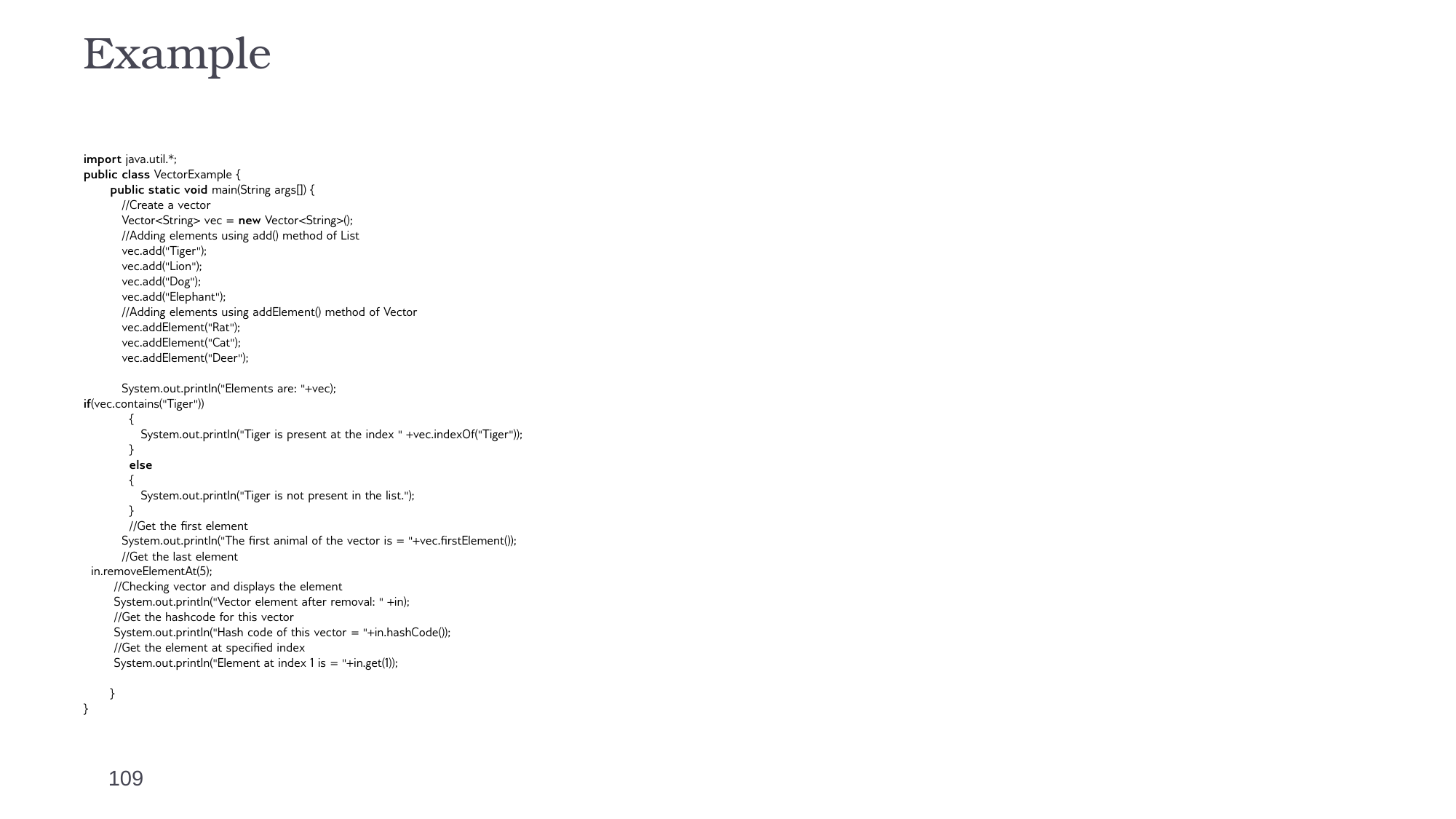

# Example
import java.util.*;
public class VectorExample {
       public static void main(String args[]) {
          //Create a vector
          Vector<String> vec = new Vector<String>();
          //Adding elements using add() method of List
          vec.add("Tiger");
          vec.add("Lion");
          vec.add("Dog");
          vec.add("Elephant");
          //Adding elements using addElement() method of Vector
          vec.addElement("Rat");
          vec.addElement("Cat");
          vec.addElement("Deer");

          System.out.println("Elements are: "+vec);
if(vec.contains("Tiger"))
            {
               System.out.println("Tiger is present at the index " +vec.indexOf("Tiger"));
            }
            else
            {
               System.out.println("Tiger is not present in the list.");
            }
            //Get the first element
          System.out.println("The first animal of the vector is = "+vec.firstElement());
          //Get the last element
  in.removeElementAt(5);
        //Checking vector and displays the element
        System.out.println("Vector element after removal: " +in);
        //Get the hashcode for this vector
        System.out.println("Hash code of this vector = "+in.hashCode());
        //Get the element at specified index
        System.out.println("Element at index 1 is = "+in.get(1));

       }
}

109